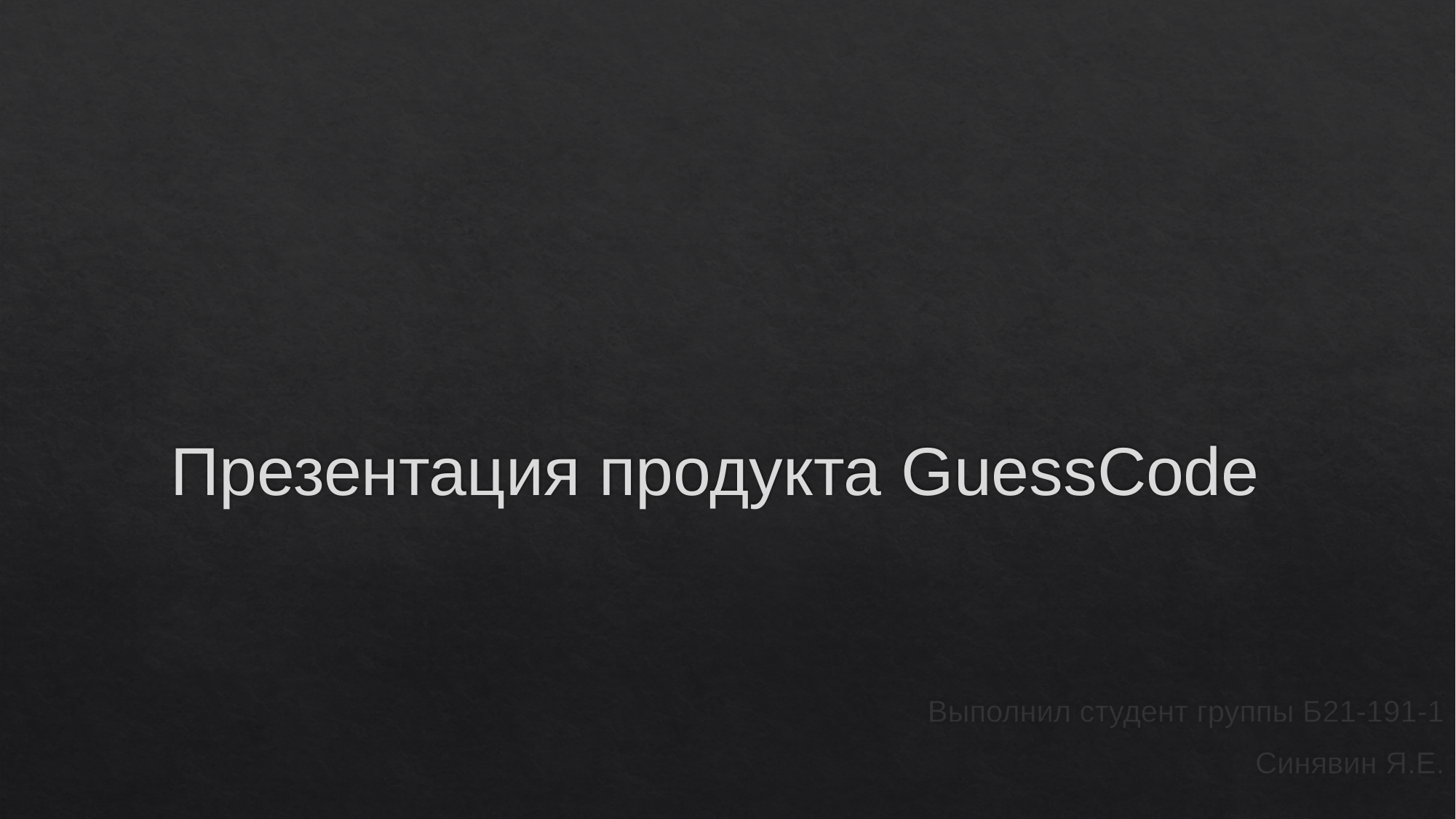

# Презентация продукта GuessCode
Выполнил студент группы Б21-191-1
Синявин Я.Е.